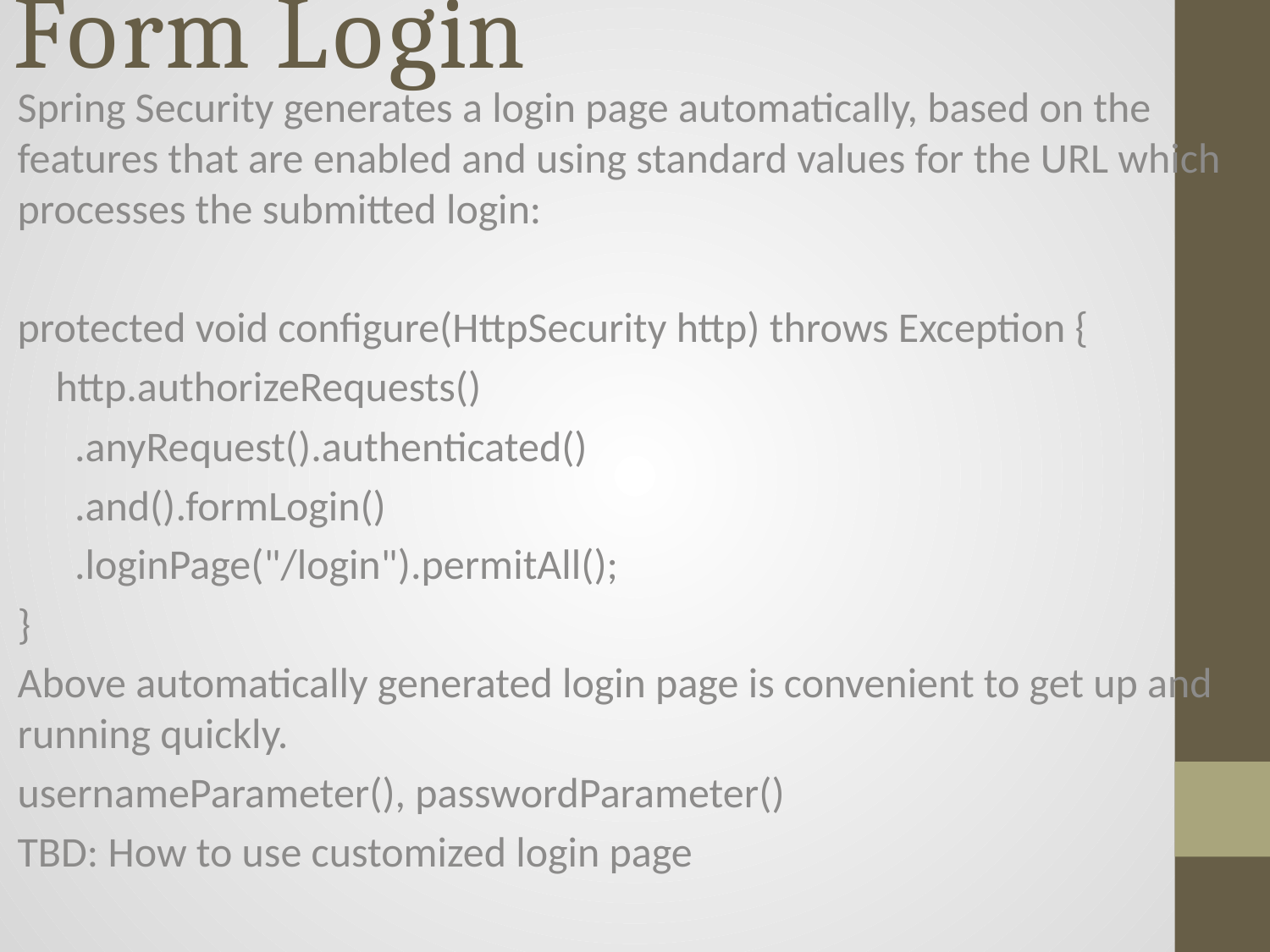

# Form Login
Spring Security generates a login page automatically, based on the features that are enabled and using standard values for the URL which processes the submitted login:

protected void configure(HttpSecurity http) throws Exception {
    http.authorizeRequests()
      .anyRequest().authenticated()
      .and().formLogin()
      .loginPage("/login").permitAll();
}
Above automatically generated login page is convenient to get up and running quickly.
usernameParameter(), passwordParameter()
TBD: How to use customized login page